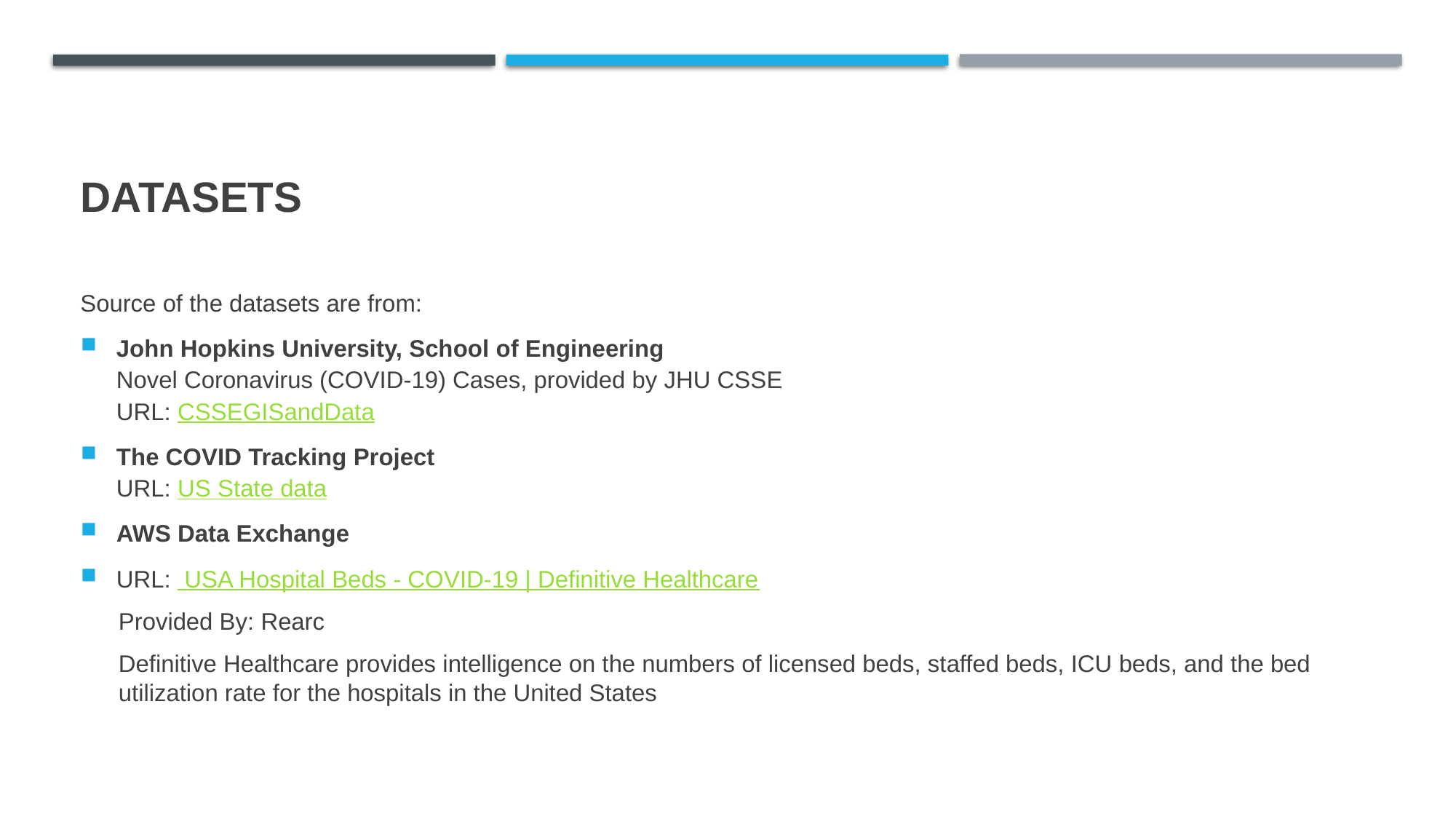

# DaTasets
Source of the datasets are from:
John Hopkins University, School of Engineering
Novel Coronavirus (COVID-19) Cases, provided by JHU CSSE
URL: CSSEGISandData
The COVID Tracking Project
URL: US State data
AWS Data Exchange
URL:  USA Hospital Beds - COVID-19 | Definitive Healthcare
Provided By: Rearc
Definitive Healthcare provides intelligence on the numbers of licensed beds, staffed beds, ICU beds, and the bed utilization rate for the hospitals in the United States